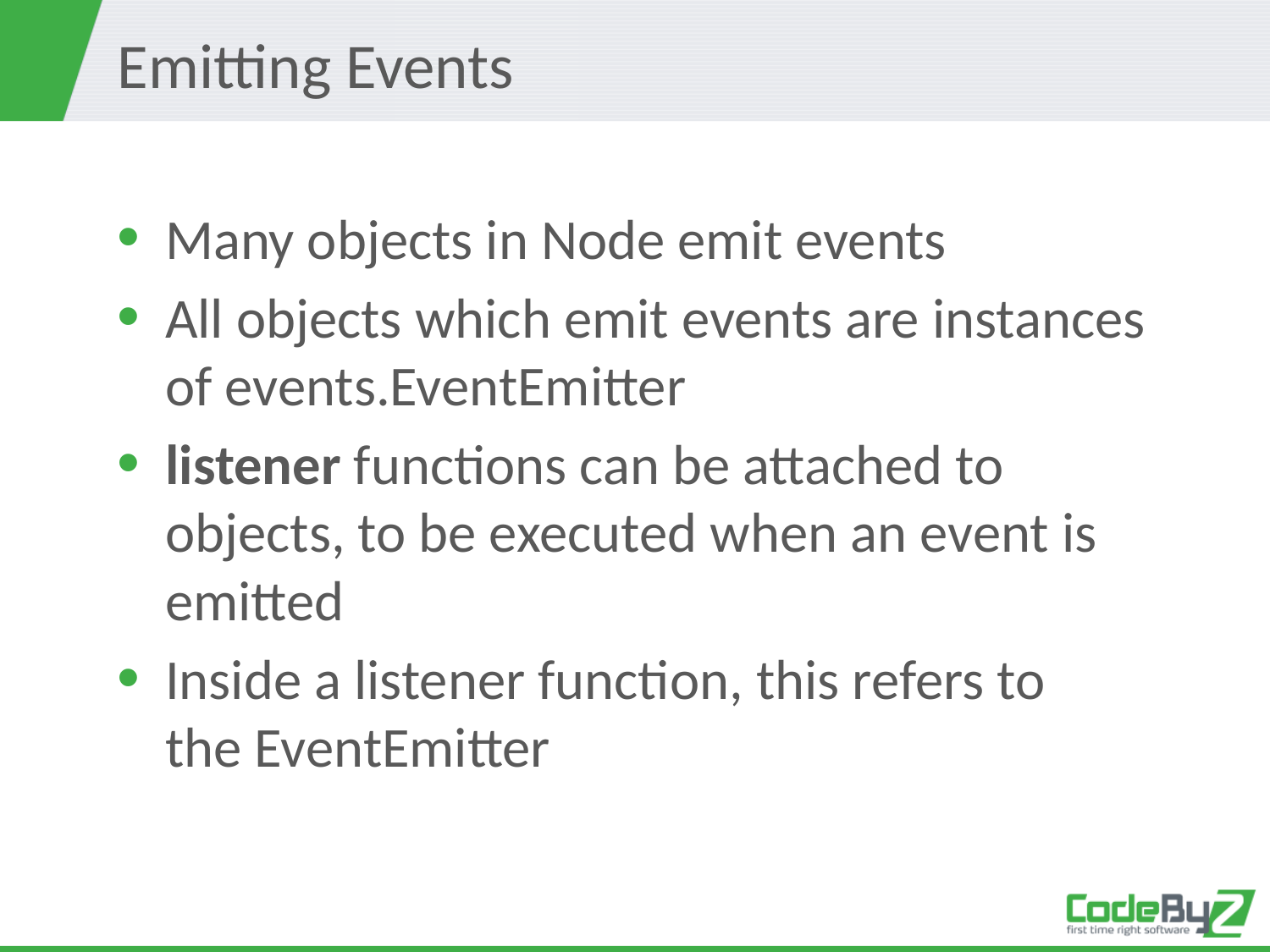

# Emitting Events
Many objects in Node emit events
All objects which emit events are instances of events.EventEmitter
listener functions can be attached to objects, to be executed when an event is emitted
Inside a listener function, this refers to the EventEmitter